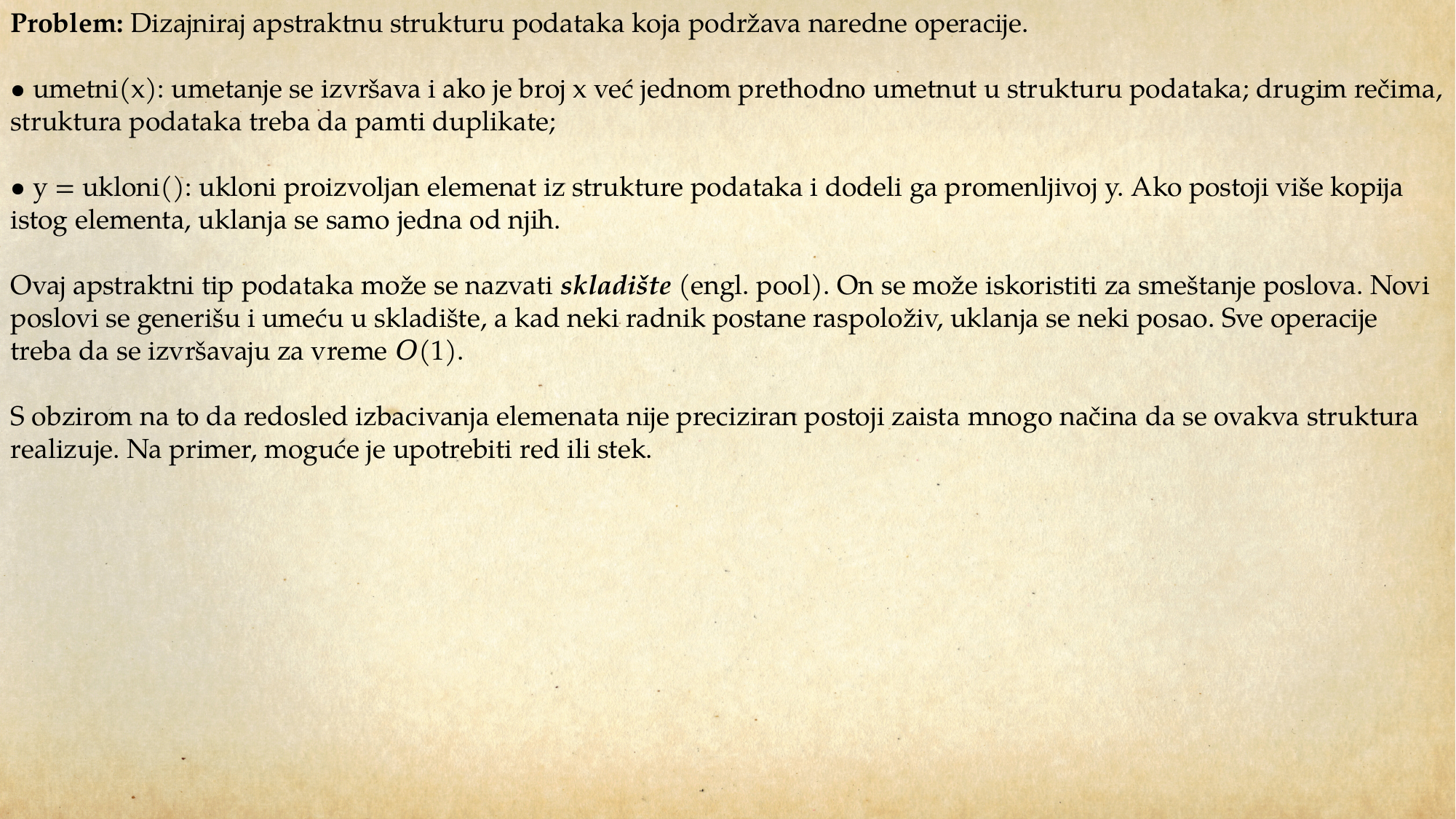

Problem: Dizajniraj apstraktnu strukturu podataka koja podržava naredne operacije.

• umetni(x): umetanje se izvršava i ako je broj x već jednom prethodno umetnut u strukturu podataka; drugim rečima, struktura podataka treba da pamti duplikate;

• y = ukloni(): ukloni proizvoljan elemenat iz strukture podataka i dodeli ga promenljivoj y. Ako postoji više kopija istog elementa, uklanja se samo jedna od njih.

Ovaj apstraktni tip podataka može se nazvati skladište (engl. pool). On se može iskoristiti za smeštanje poslova. Novi poslovi se generišu i umeću u skladište, a kad neki radnik postane raspoloživ, uklanja se neki posao. Sve operacije treba da se izvršavaju za vreme 𝑂(1).

S obzirom na to da redosled izbacivanja elemenata nije preciziran postoji zaista mnogo načina da se ovakva struktura realizuje. Na primer, moguće je upotrebiti red ili stek.